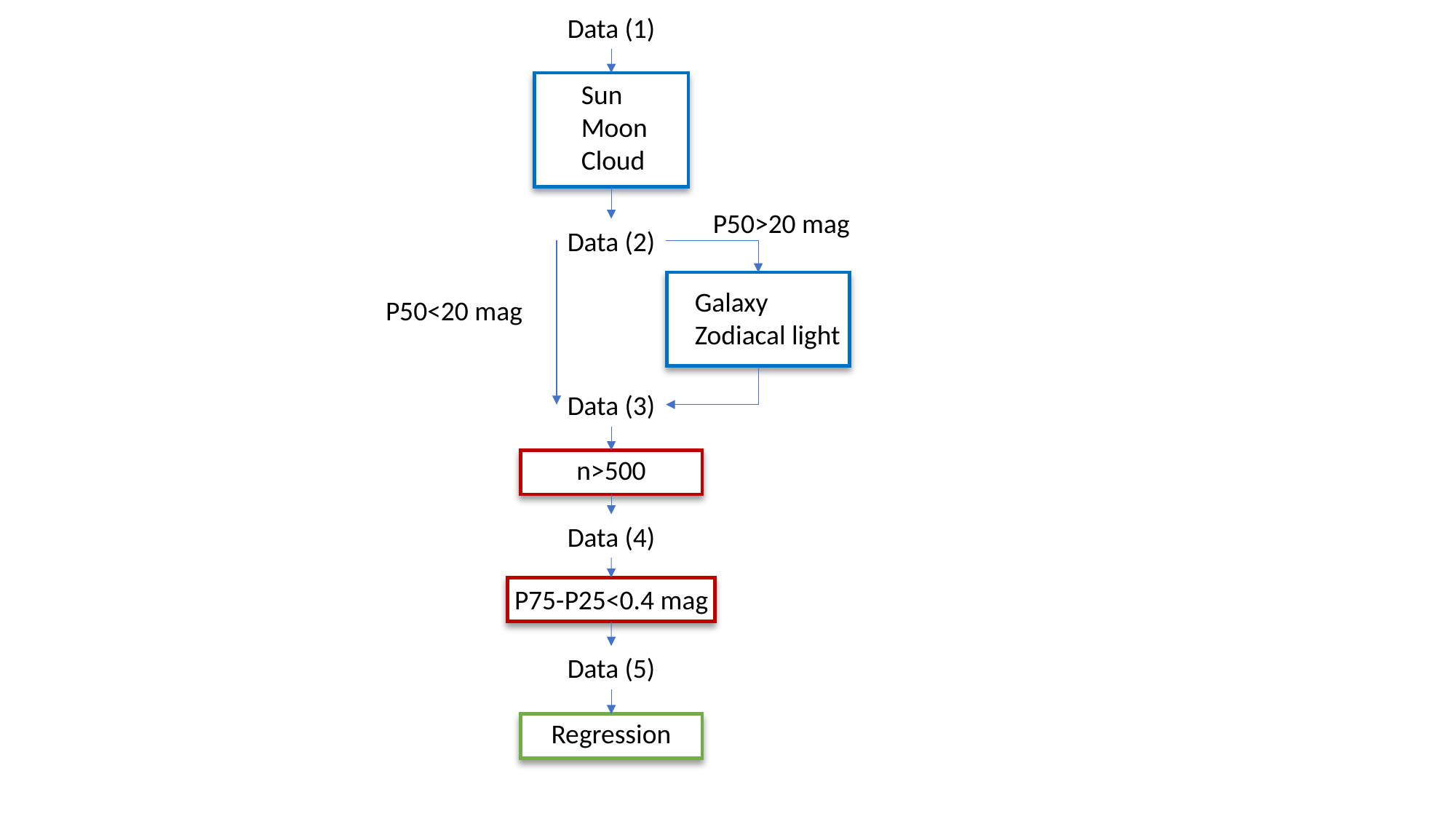

Data (1)
Sun
Moon
Cloud
S
P50>20 mag
Data (2)
Moon
Cloud
Galaxy
Zodiacal light
P50<20 mag
Data (3)
n>500
S
Data (4)
P75-P25<0.4 mag
S
Data (5)
Regression
S